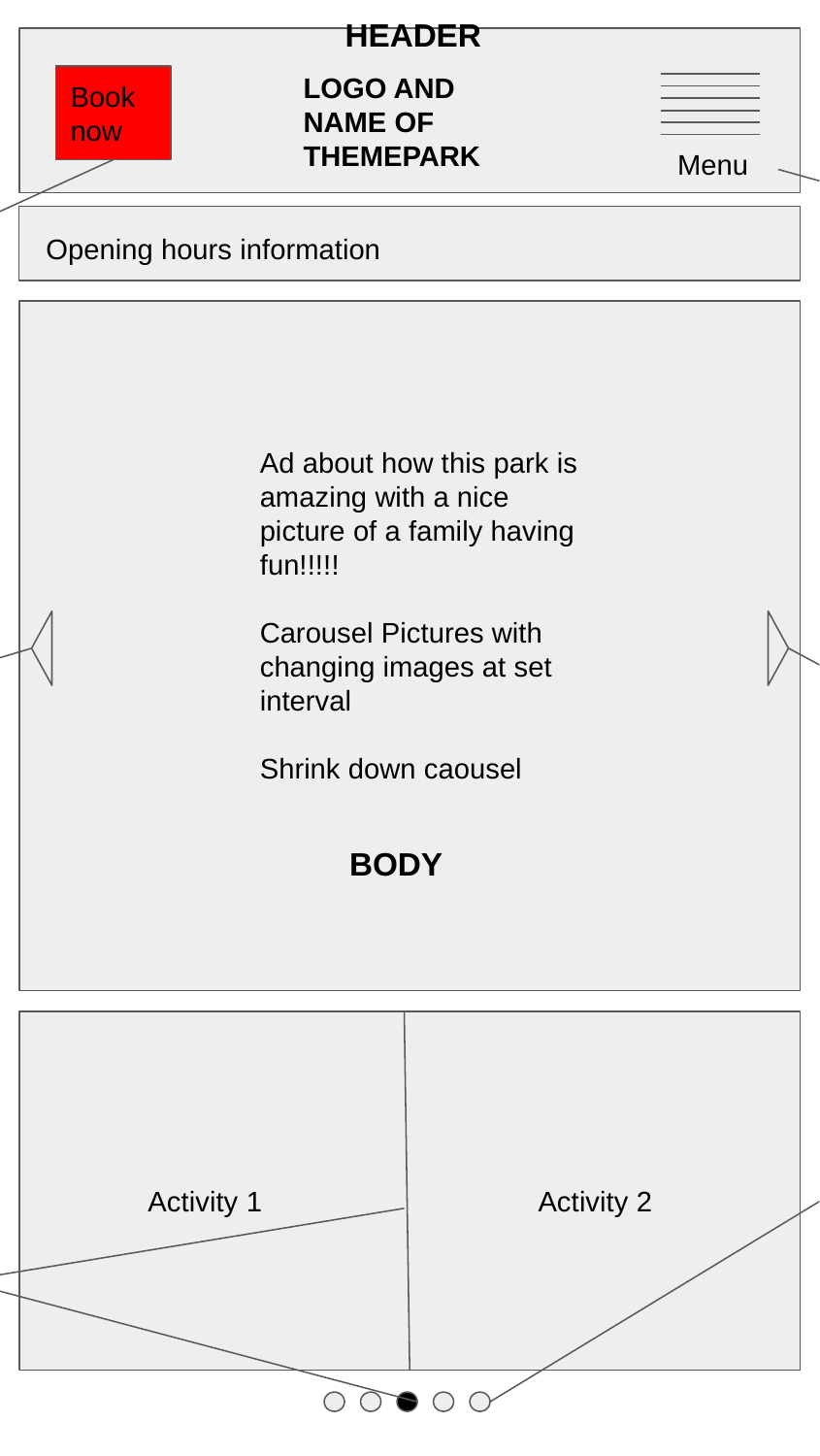

HEADER

LOGO AND NAME OF THEMEPARK
Book now
Menu

Opening hours information
Drop down menu

Purchase button
Ad about how this park is amazing with a nice picture of a family having fun!!!!!

Carousel Pictures with changing images at set interval

Shrink down caousel

Click for previous carousel item
Click for next carousel item
BODY

Activity 4
Activity 3
Activity 1
Activity 2
Swiping left or right will be able to explore other activities indicated by the black dot